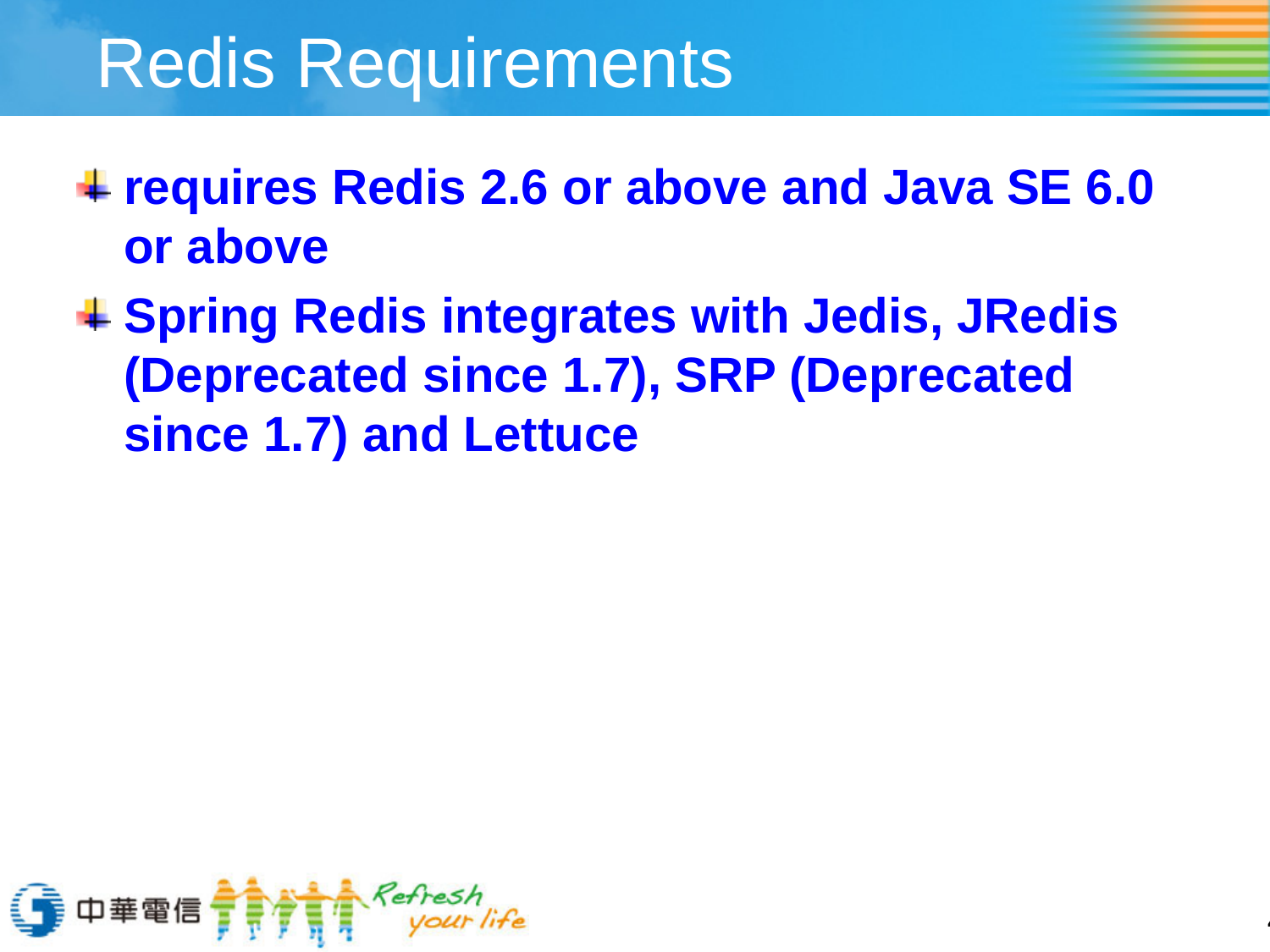

# Redis Requirements
requires Redis 2.6 or above and Java SE 6.0 or above
Spring Redis integrates with Jedis, JRedis (Deprecated since 1.7), SRP (Deprecated since 1.7) and Lettuce